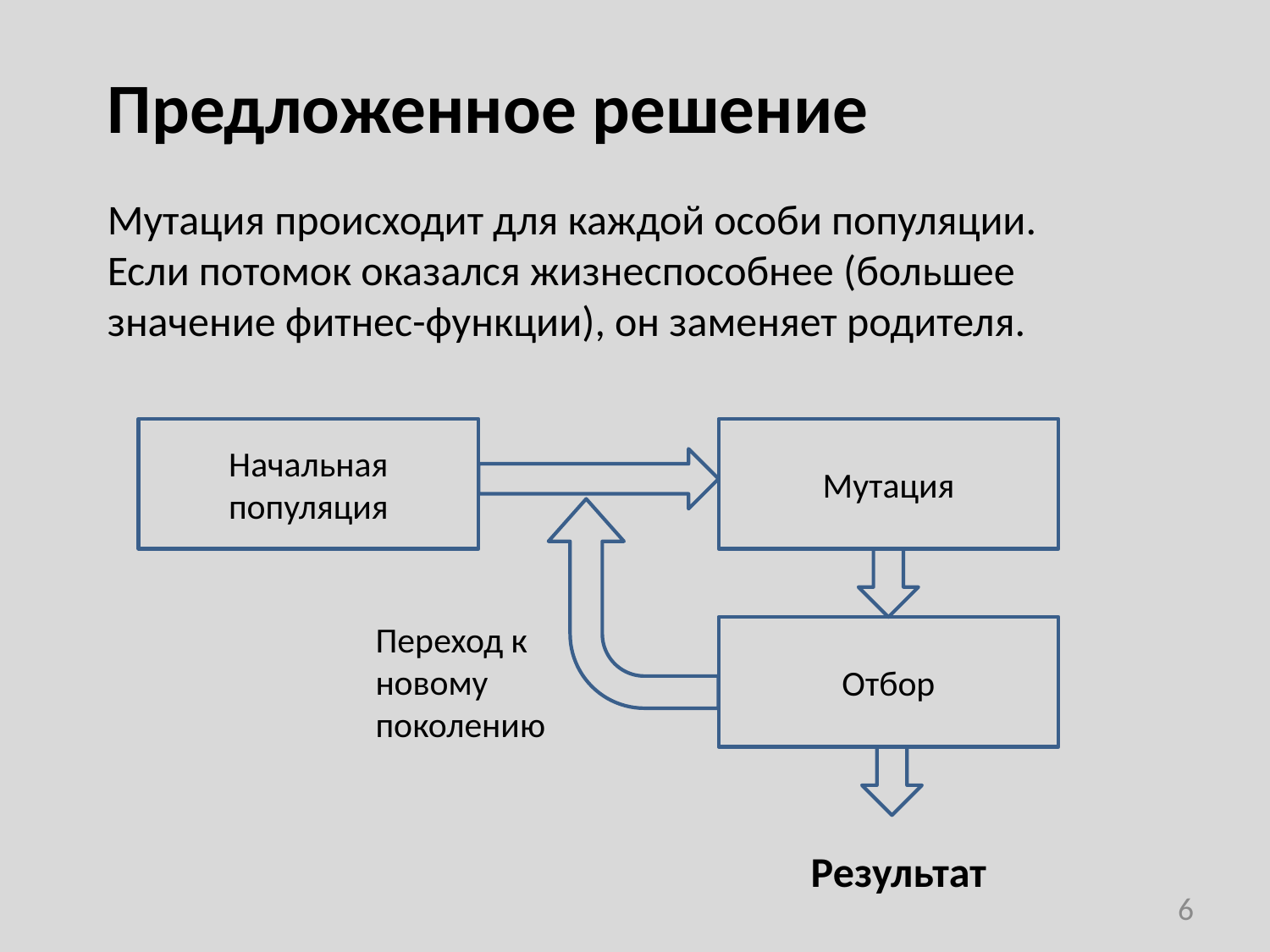

Предложенное решение
Мутация происходит для каждой особи популяции. Если потомок оказался жизнеспособнее (большее значение фитнес-функции), он заменяет родителя.
Начальная популяция
Мутация

Переход к новому поколению
Отбор

Результат
6